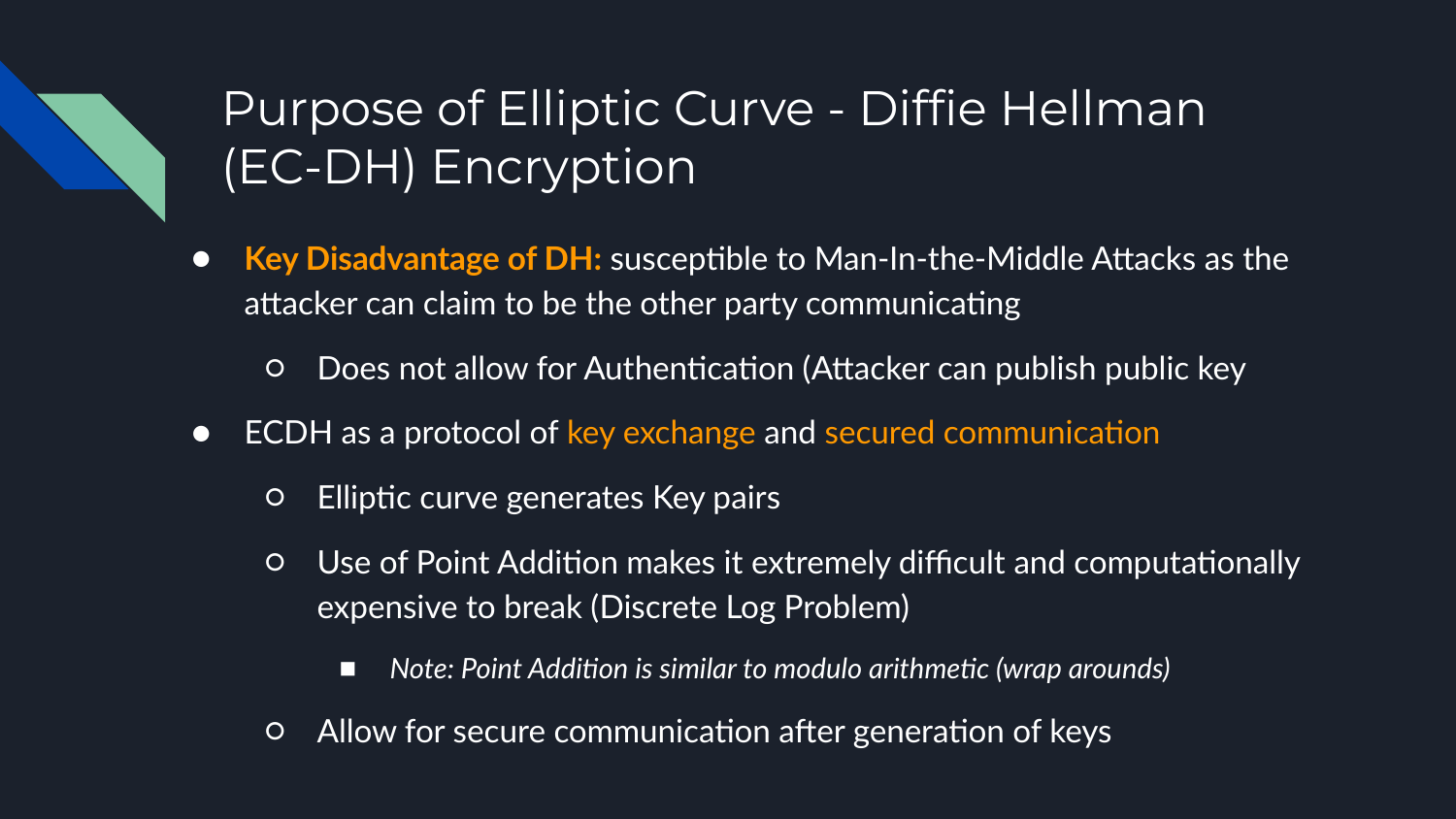

# Purpose of Elliptic Curve - Diffie Hellman (EC-DH) Encryption
Key Disadvantage of DH: susceptible to Man-In-the-Middle Attacks as the attacker can claim to be the other party communicating
Does not allow for Authentication (Attacker can publish public key
ECDH as a protocol of key exchange and secured communication
Elliptic curve generates Key pairs
Use of Point Addition makes it extremely difficult and computationally expensive to break (Discrete Log Problem)
Note: Point Addition is similar to modulo arithmetic (wrap arounds)
Allow for secure communication after generation of keys